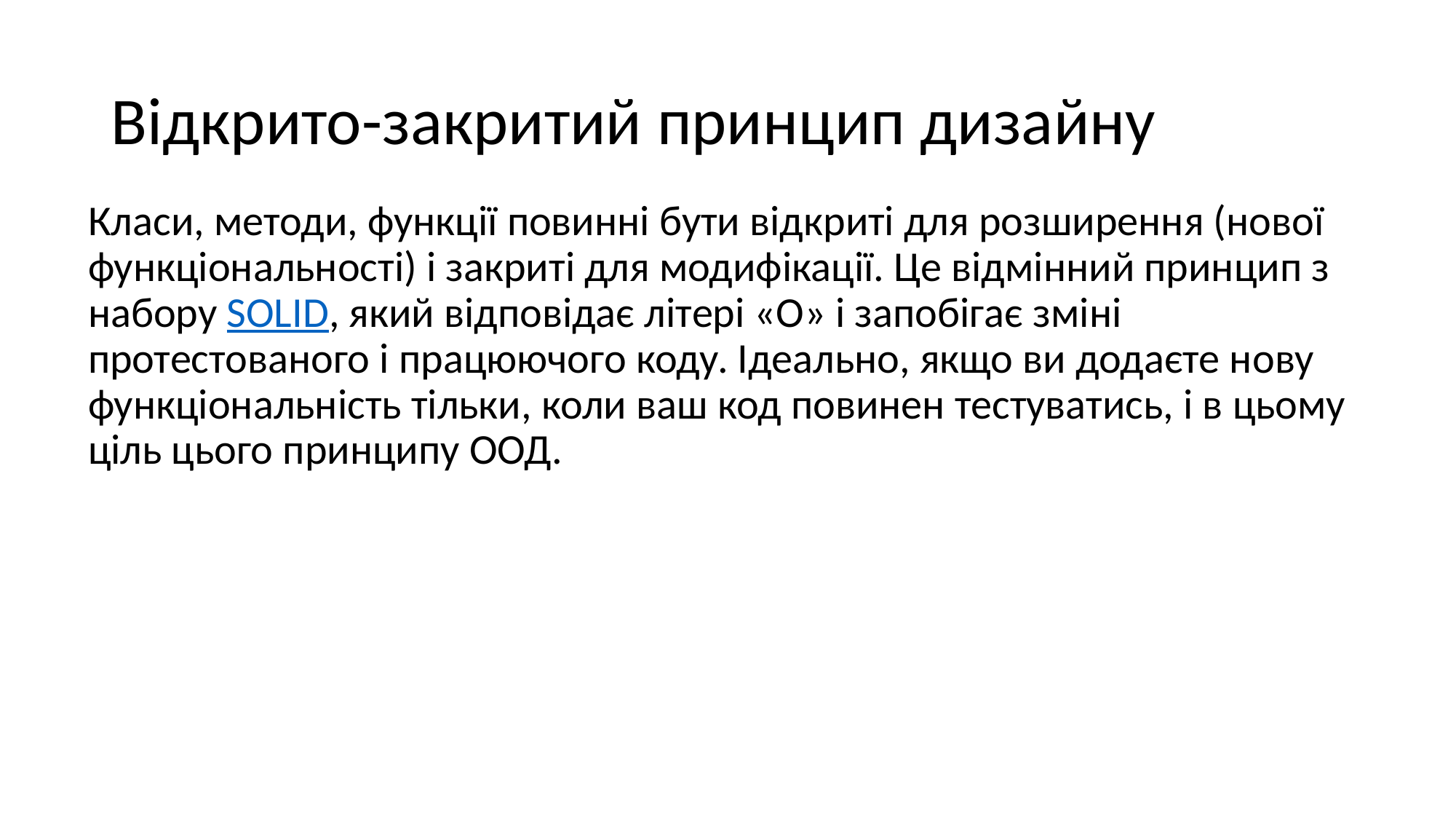

# Відкрито-закритий принцип дизайну
Класи, методи, функції повинні бути відкриті для розширення (нової функціональності) і закриті для модифікації. Це відмінний принцип з набору SOLID, який відповідає літері «О» і запобігає зміні протестованого і працюючого коду. Ідеально, якщо ви додаєте нову функціональність тільки, коли ваш код повинен тестуватись, і в цьому ціль цього принципу ООД.